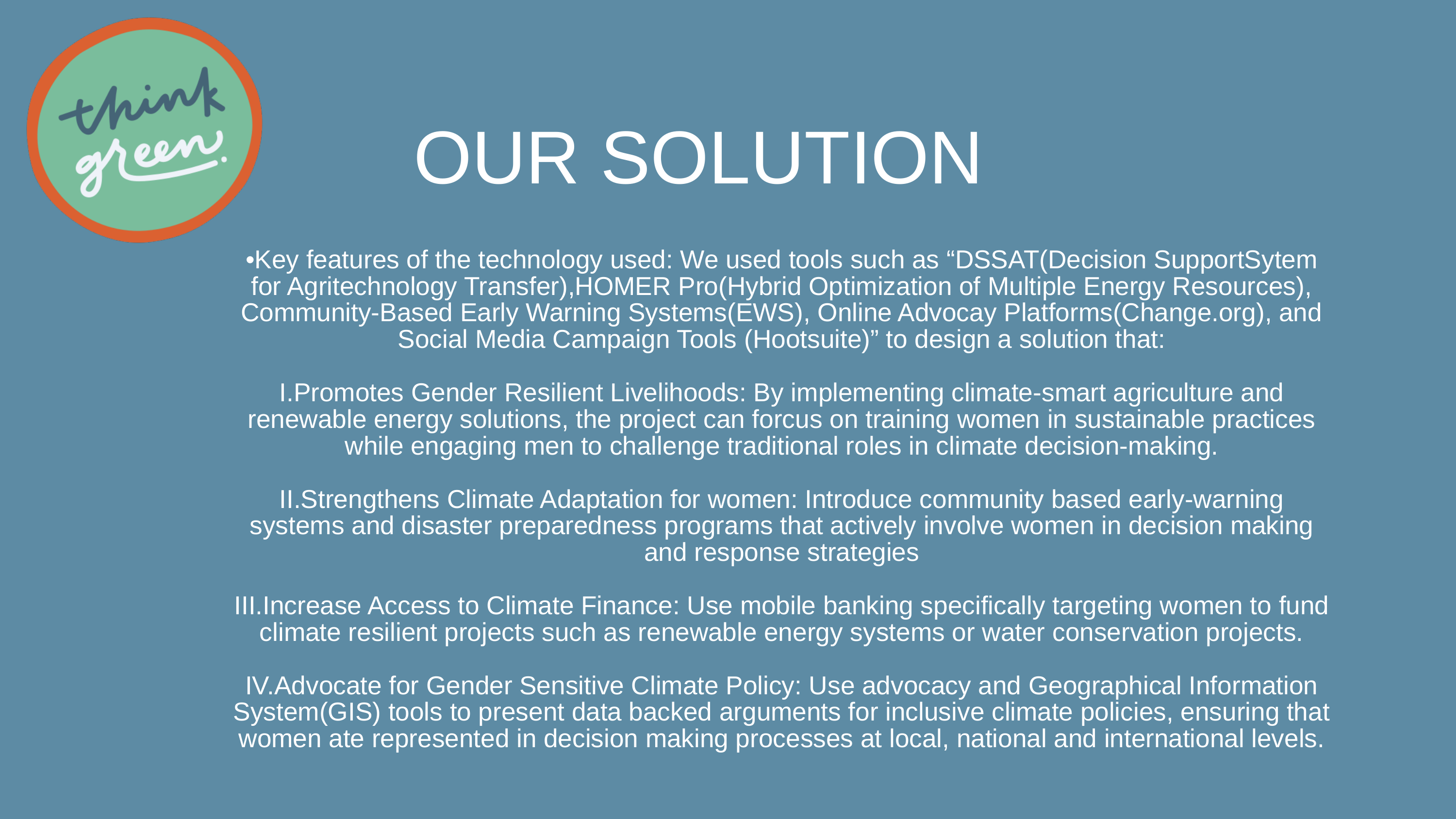

OUR SOLUTION
•Key features of the technology used: We used tools such as “DSSAT(Decision SupportSytem for Agritechnology Transfer),HOMER Pro(Hybrid Optimization of Multiple Energy Resources), Community-Based Early Warning Systems(EWS), Online Advocay Platforms(Change.org), and Social Media Campaign Tools (Hootsuite)” to design a solution that:

I.Promotes Gender Resilient Livelihoods: By implementing climate-smart agriculture and renewable energy solutions, the project can forcus on training women in sustainable practices while engaging men to challenge traditional roles in climate decision-making.

II.Strengthens Climate Adaptation for women: Introduce community based early-warning systems and disaster preparedness programs that actively involve women in decision making and response strategies

III.Increase Access to Climate Finance: Use mobile banking specifically targeting women to fund climate resilient projects such as renewable energy systems or water conservation projects.

IV.Advocate for Gender Sensitive Climate Policy: Use advocacy and Geographical Information System(GIS) tools to present data backed arguments for inclusive climate policies, ensuring that women ate represented in decision making processes at local, national and international levels.